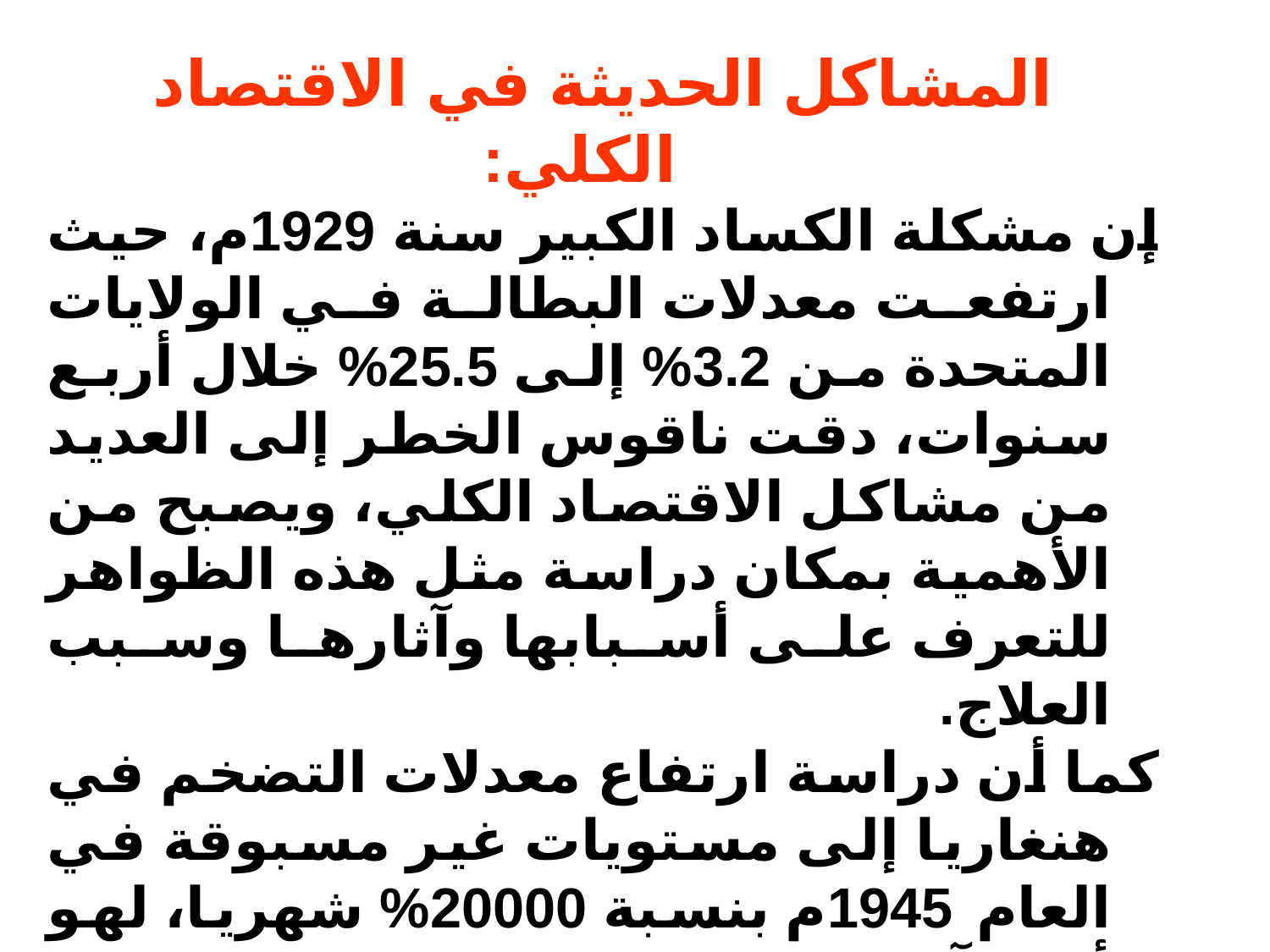

المشاكل الحديثة في الاقتصاد الكلي:
إن مشكلة الكساد الكبير سنة 1929م، حيث ارتفعت معدلات البطالة في الولايات المتحدة من 3.2% إلى 25.5% خلال أربع سنوات، دقت ناقوس الخطر إلى العديد من مشاكل الاقتصاد الكلي، ويصبح من الأهمية بمكان دراسة مثل هذه الظواهر للتعرف على أسبابها وآثارها وسبب العلاج.
كما أن دراسة ارتفاع معدلات التضخم في هنغاريا إلى مستويات غير مسبوقة في العام 1945م بنسبة 20000% شهريا، لهو أمر آخر وقضية شائكة من قضايا الاقتصاد الكلي والتي هي بحاجة إلى إجابات علمية وموضوعية للتعرف على الأسباب وطرق العلاج والتي هي من صميم دراسة الاقتصاد الكلي.